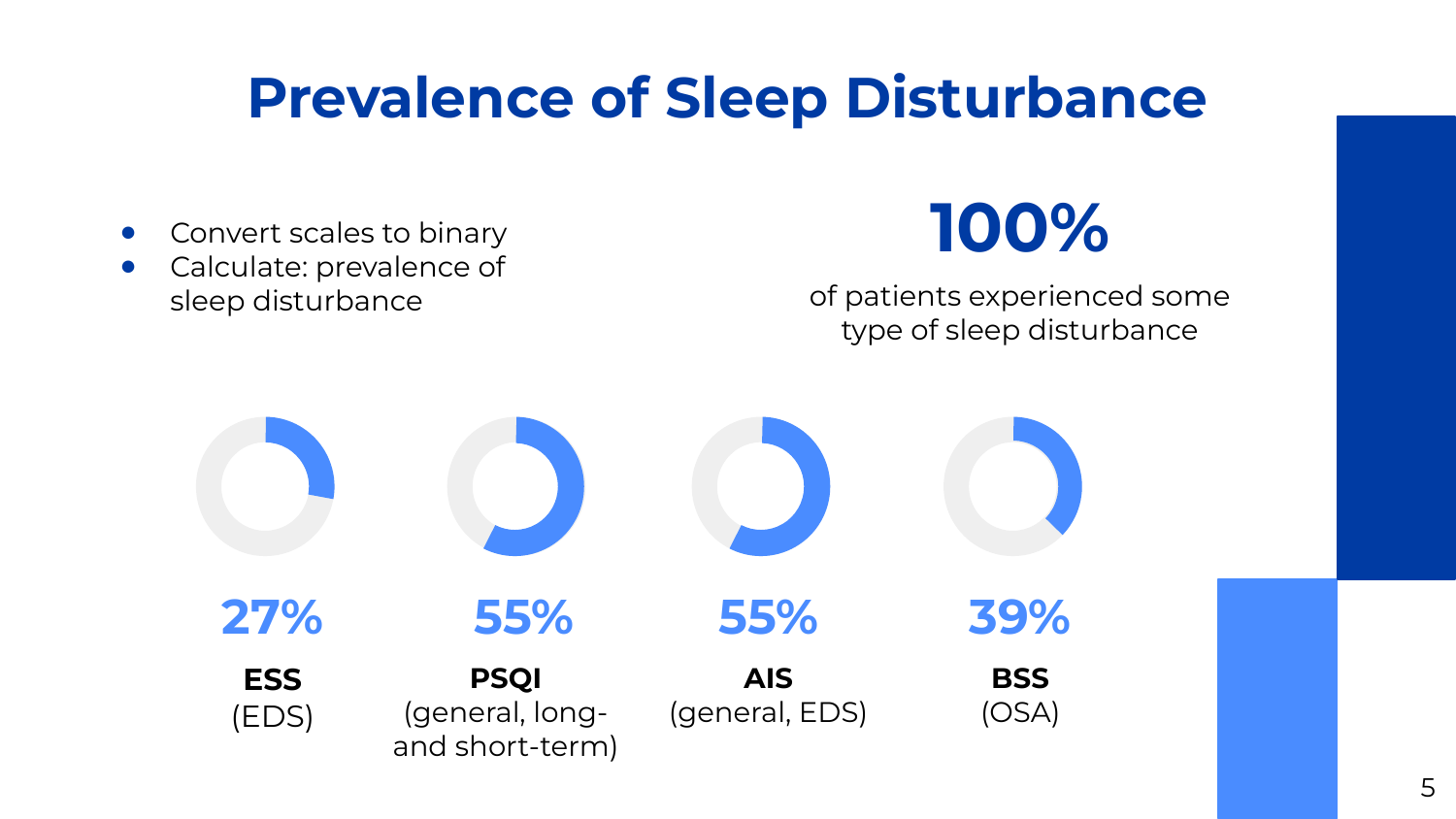

Prevalence of Sleep Disturbance

100%
of patients experienced some type of sleep disturbance
Convert scales to binary
Calculate: prevalence of sleep disturbance

27%
ESS
(EDS)

55%
PSQI
(general, long- and short-term)

55%
AIS
(general, EDS)

39%
BSS
(OSA)

5